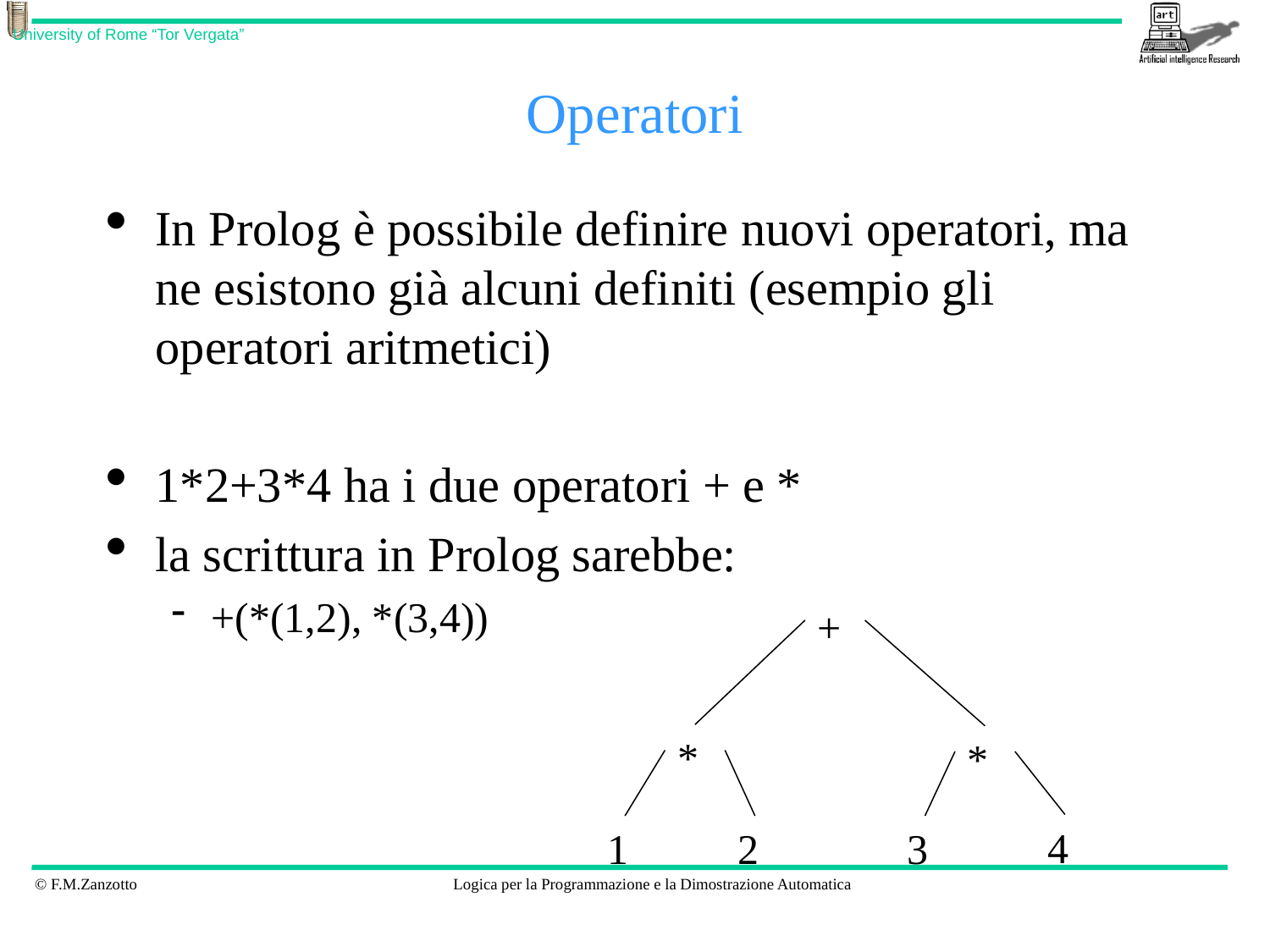

Operatori
# In Prolog è possibile definire nuovi operatori, ma ne esistono già alcuni definiti (esempio gli operatori aritmetici)

1*2+3*4 ha i due operatori + e *
la scrittura in Prolog sarebbe:
+(*(1,2), *(3,4))
+

*
*

4
1
2
3